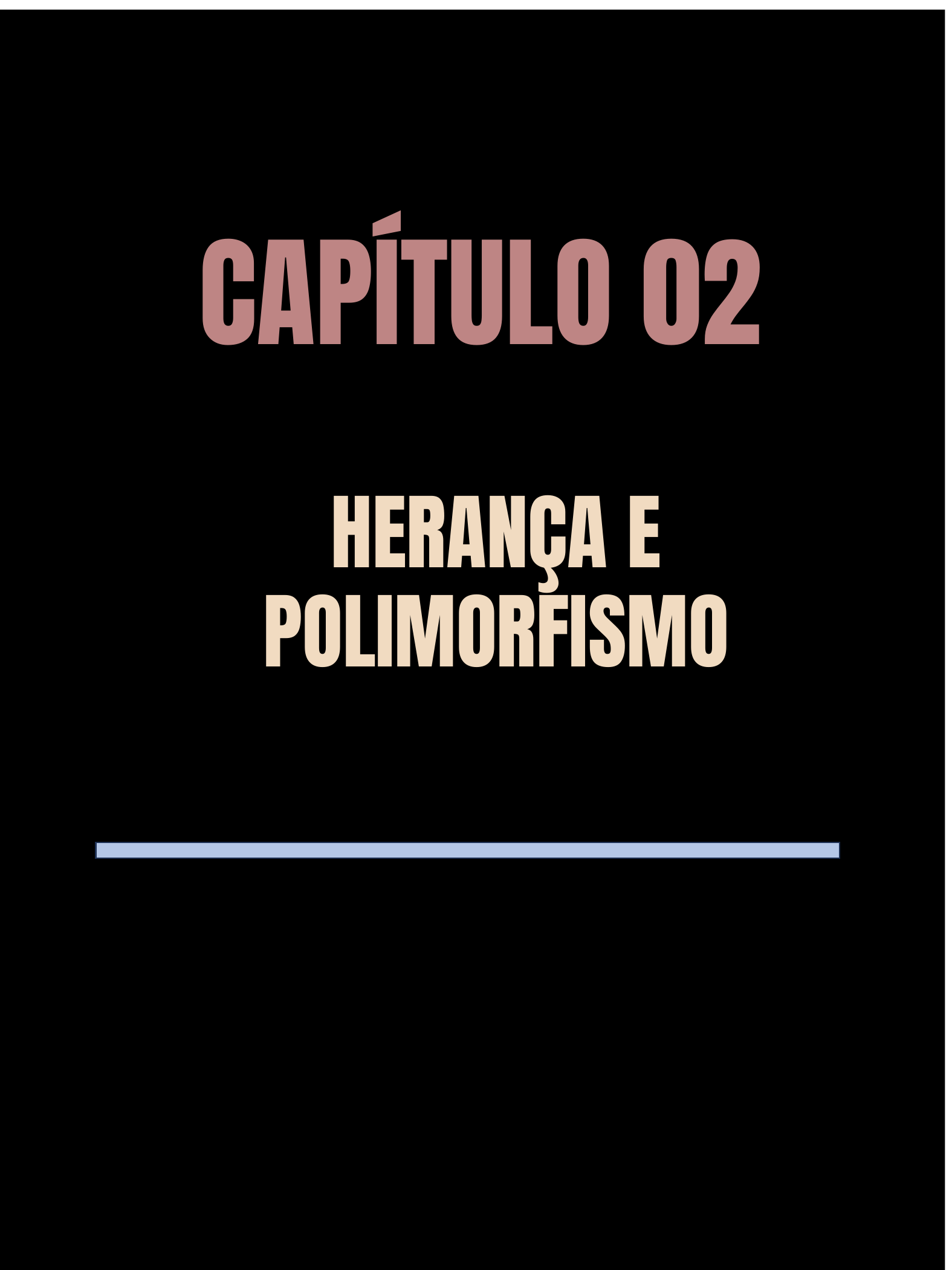

CAPÍTULO 02
HERANÇA E POLIMORFISMO

Java Programação Orientada a Objetos - Wagner Nogueira
5